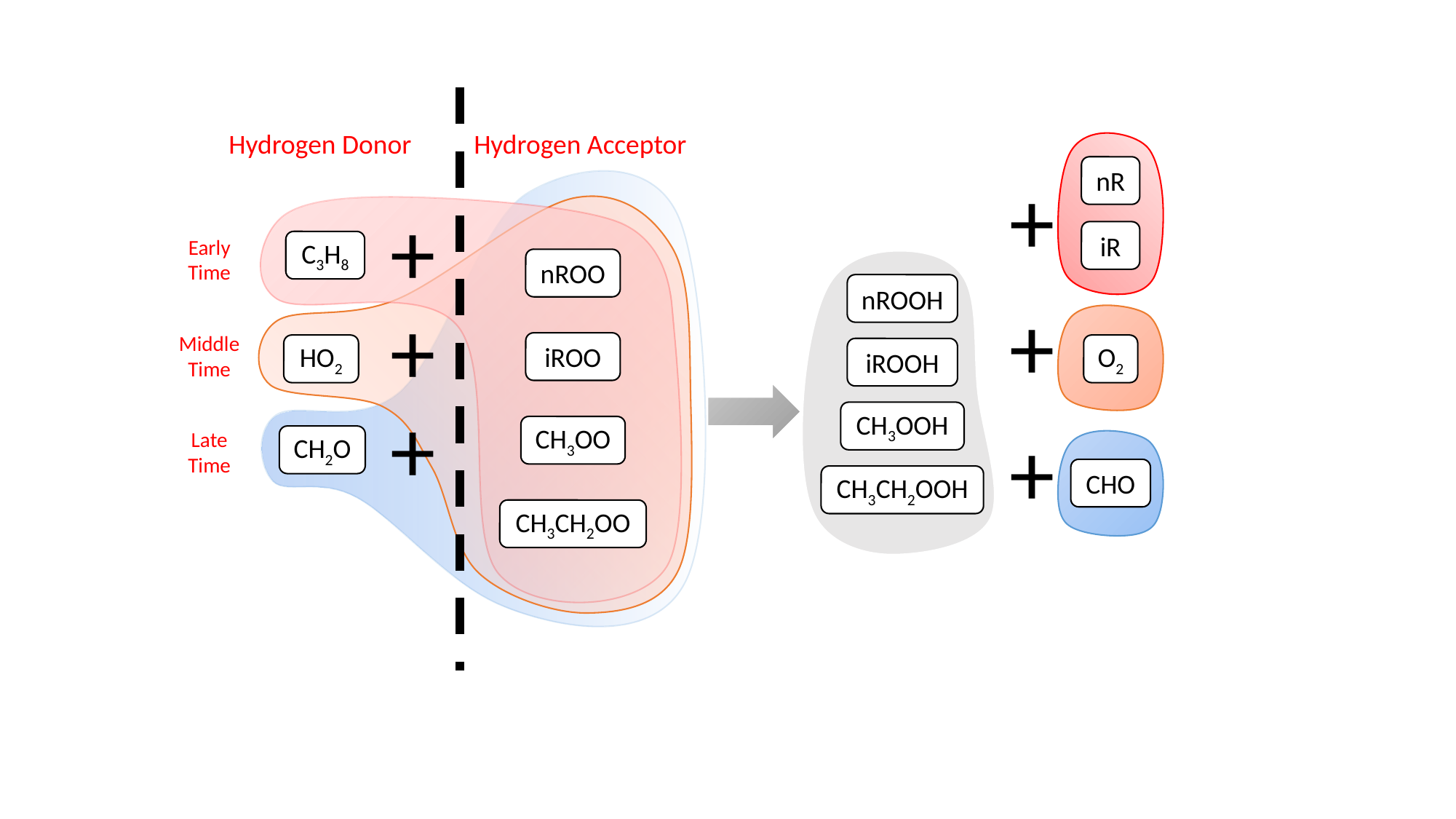

Hydrogen Donor
Hydrogen Acceptor

nR

+

+
iR
C3H8
Early Time
nROO

nROOH

+
+
Middle Time
iROO
HO2
O2
iROOH

CH3OOH
CH3OO
+
CH2O
Late Time

+
CHO
CH3CH2OOH
CH3CH2OO